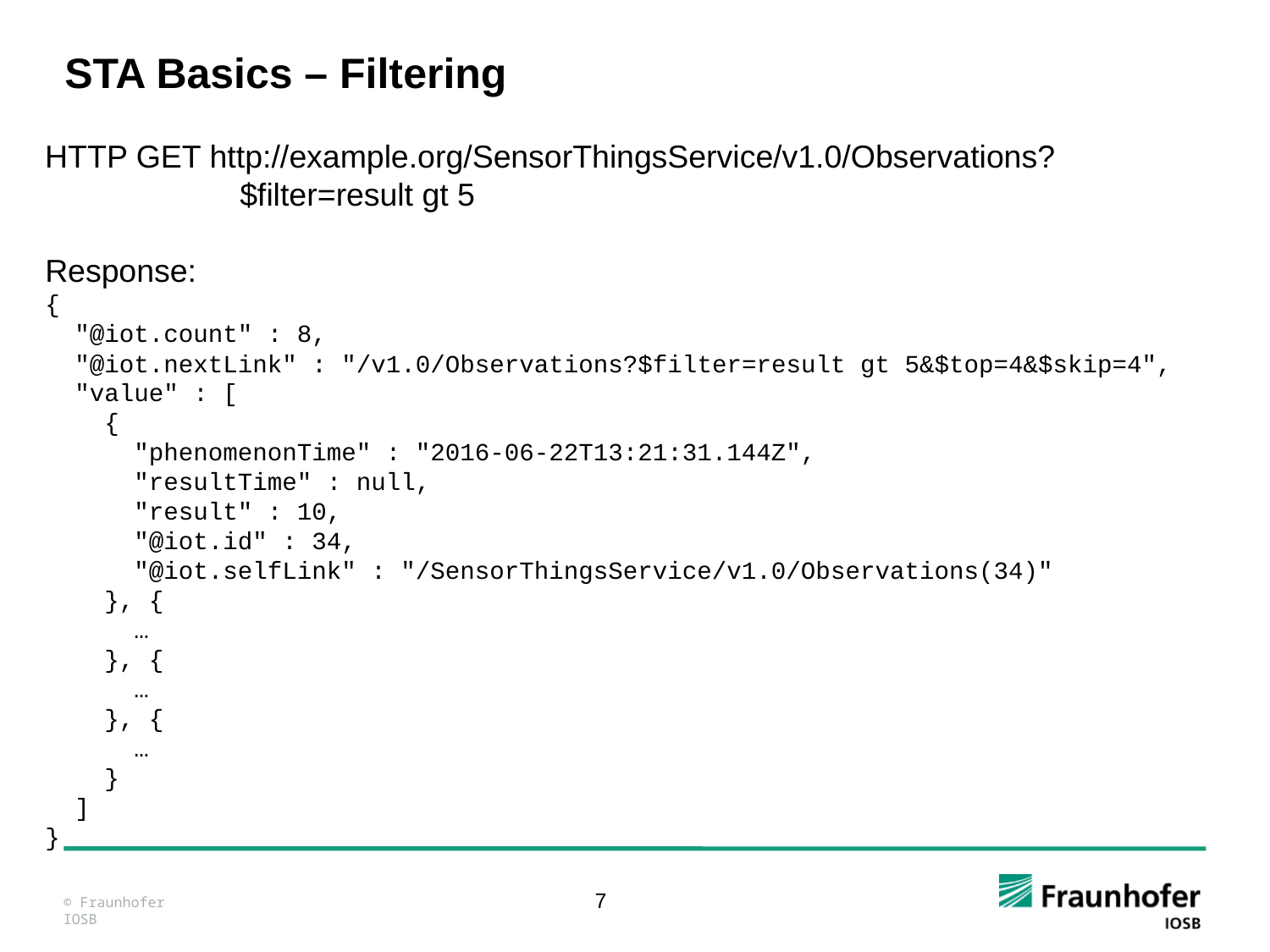

STA Basics – Filtering
HTTP GET http://example.org/SensorThingsService/v1.0/Observations?
                      $filter=result gt 5

Response:
{
  "@iot.count" : 8,
  "@iot.nextLink" : "/v1.0/Observations?$filter=result gt 5&$top=4&$skip=4",
  "value" : [
    {
      "phenomenonTime" : "2016-06-22T13:21:31.144Z",
      "resultTime" : null,
      "result" : 10,
      "@iot.id" : 34,
      "@iot.selfLink" : "/SensorThingsService/v1.0/Observations(34)"
    }, {
      …
    }, {
      …
    }, {
      …
    }
  ]
}